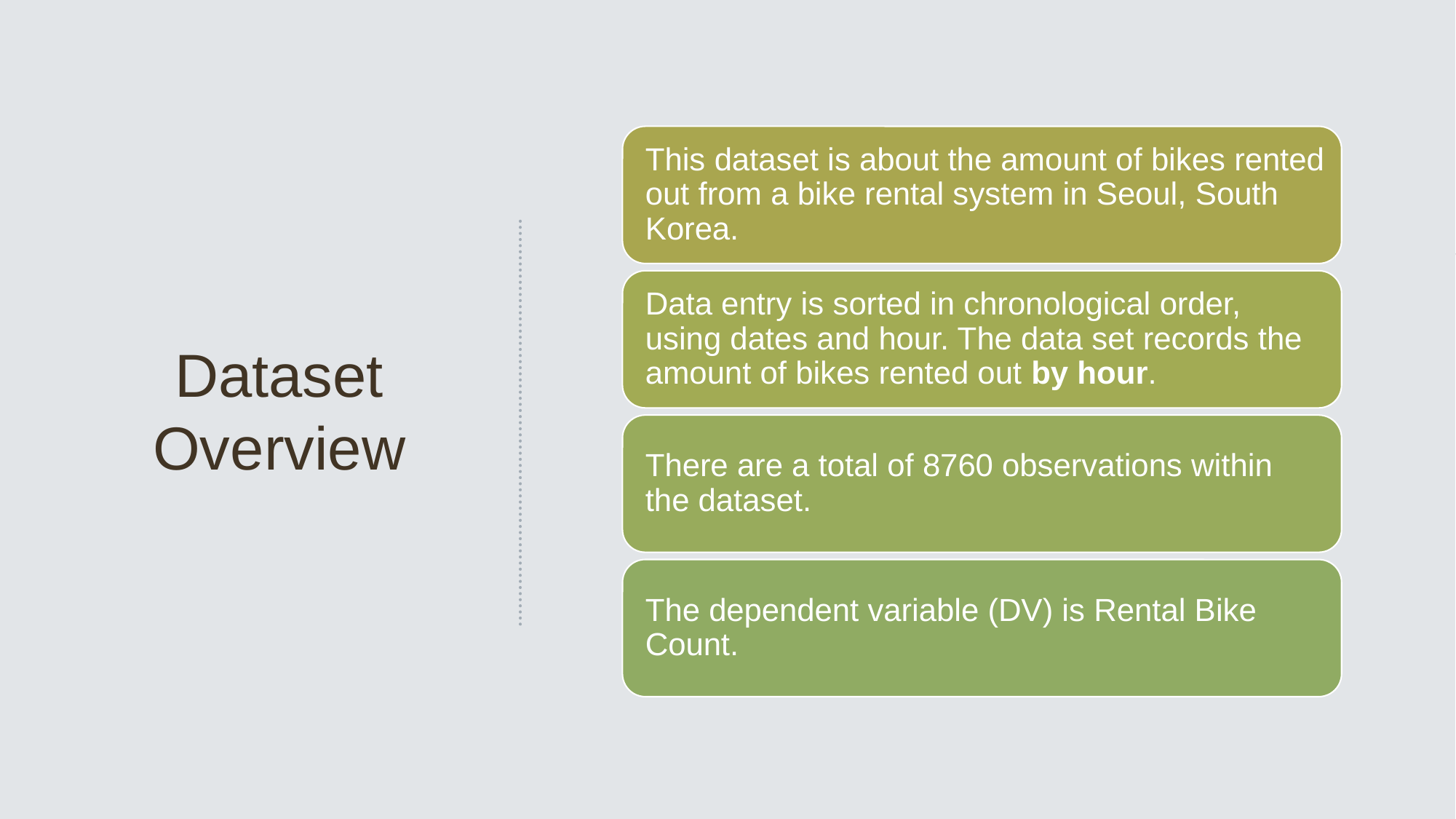

This dataset is about the amount of bikes rented out from a bike rental system in Seoul, South Korea.
Data entry is sorted in chronological order, using dates and hour. The data set records the amount of bikes rented out by hour.
There are a total of 8760 observations within the dataset.
The dependent variable (DV) is Rental Bike Count.
# Dataset Overview